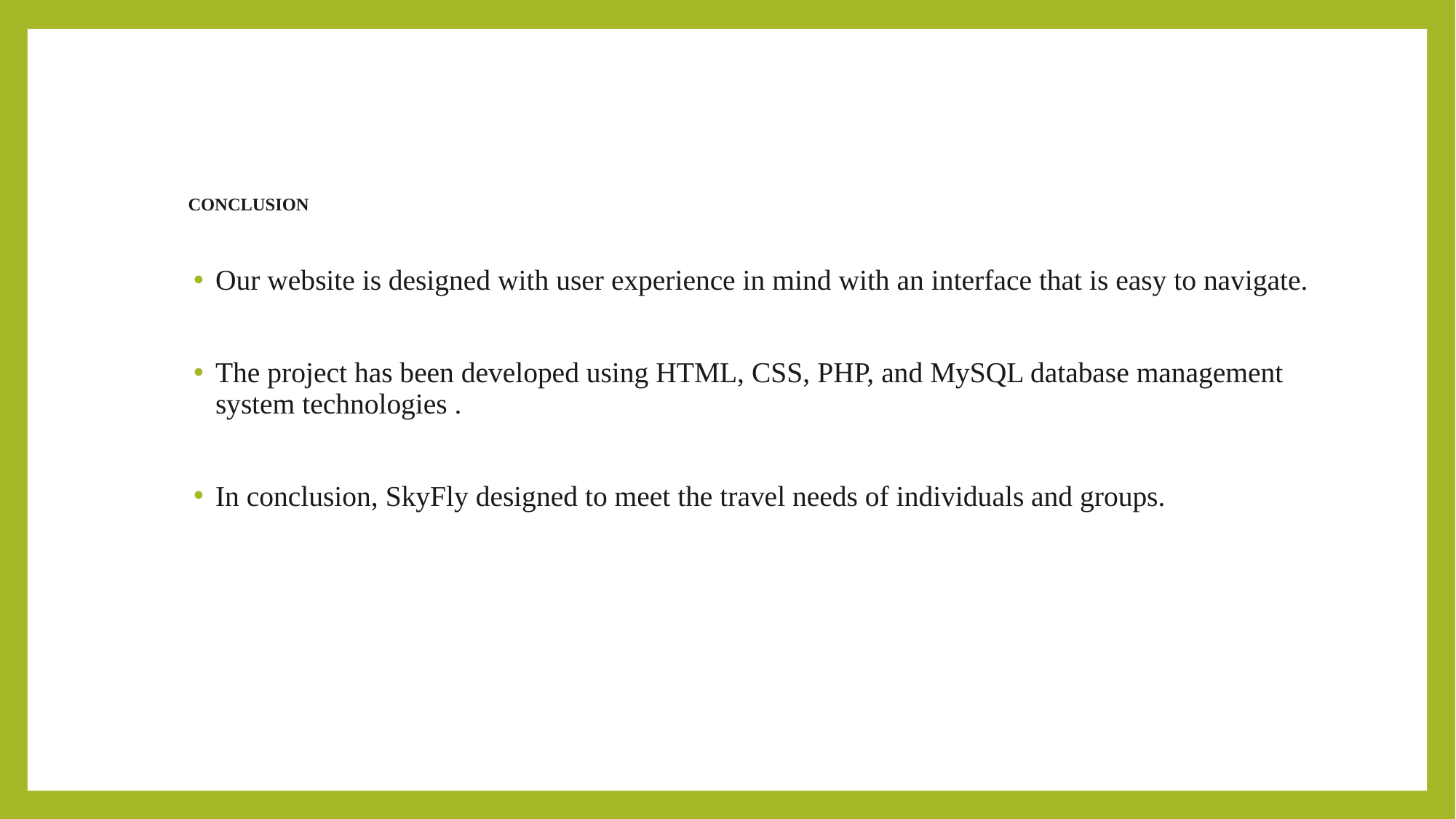

# CONCLUSION
Our website is designed with user experience in mind with an interface that is easy to navigate.

The project has been developed using HTML, CSS, PHP, and MySQL database management system technologies .

In conclusion, SkyFly designed to meet the travel needs of individuals and groups.